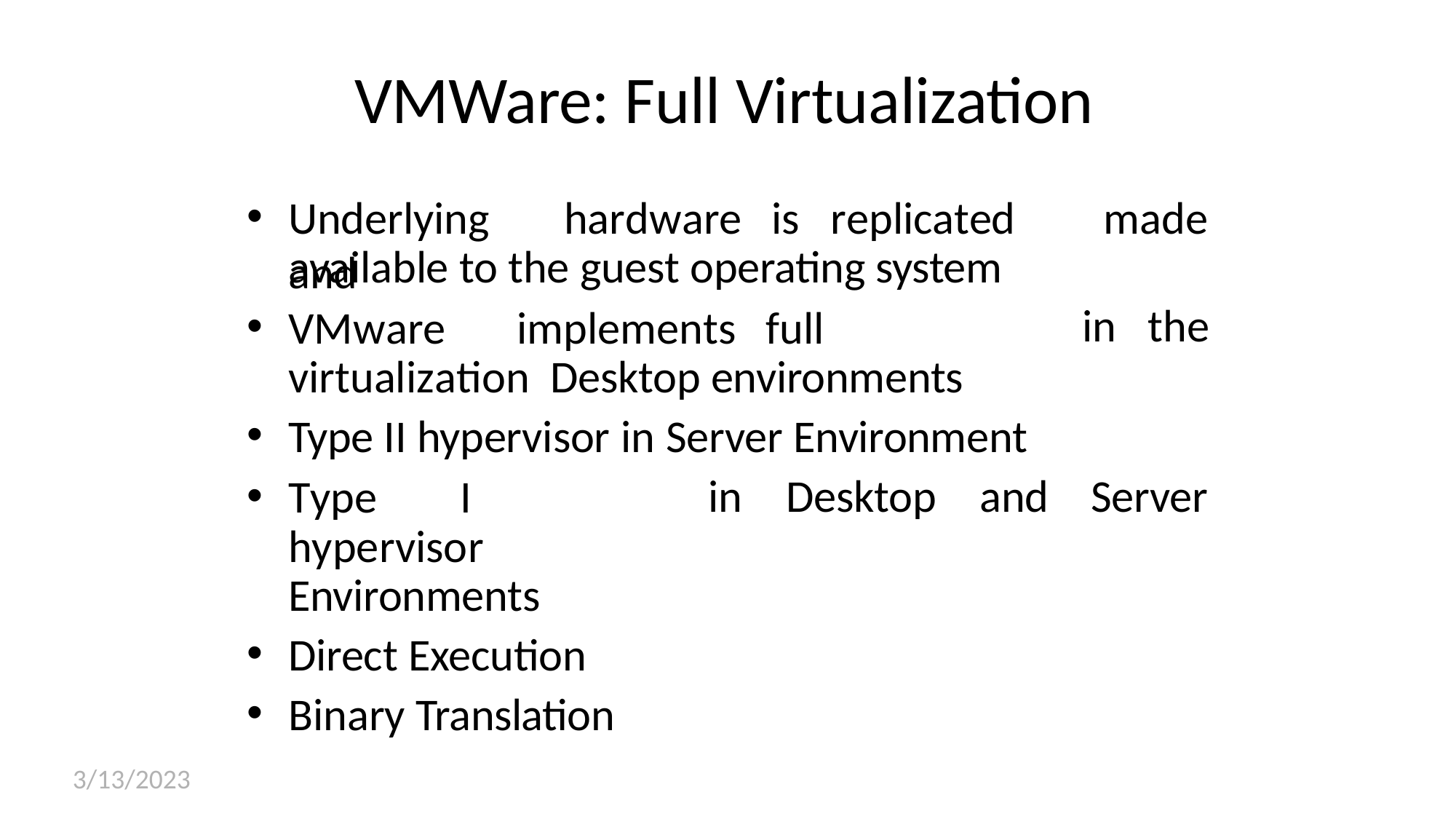

# VMWare: Full Virtualization
Underlying	hardware	is	replicated	and
made

in	the
available to the guest operating system
VMware	implements	full	virtualization  Desktop environments
Type II hypervisor in Server Environment
in	Desktop	and	Server
Type	I	hypervisor  Environments
Direct Execution
Binary Translation
3/13/2023
Virtualization-Module 2